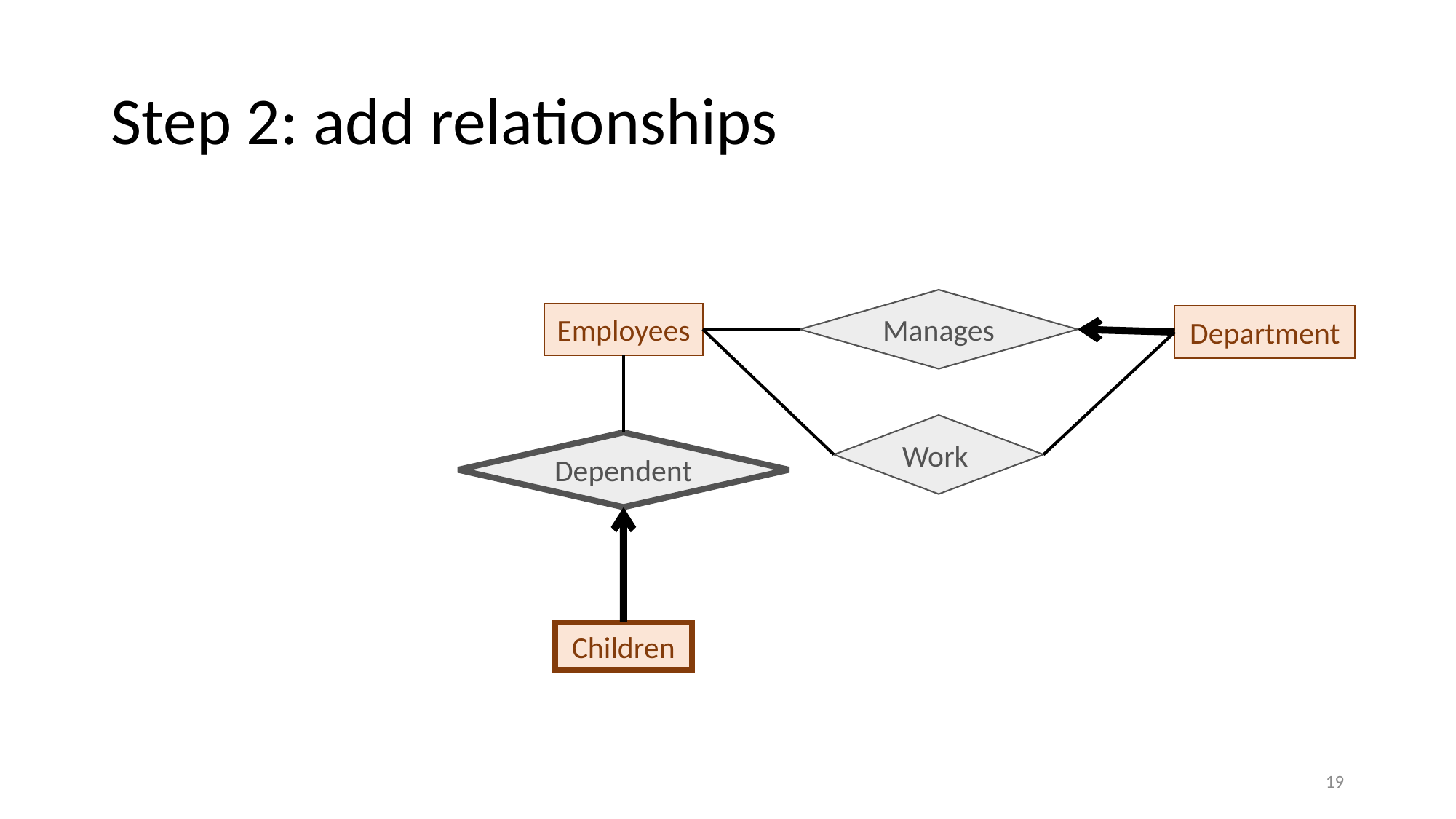

# Step 2: add relationships
Manages
Employees
Department
Work
Dependent
Children
19